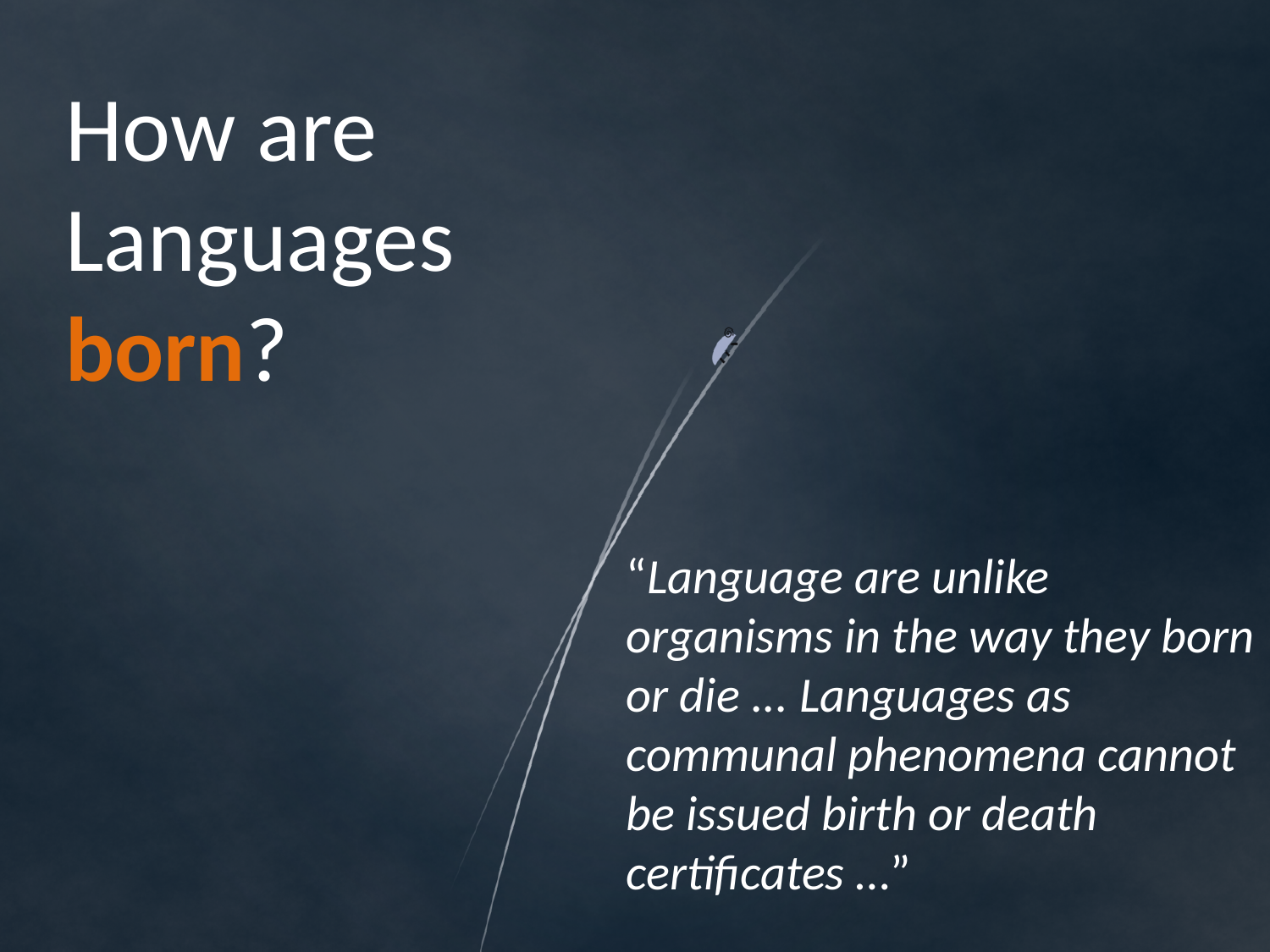

How are Languages born?
“Language are unlike organisms in the way they born or die ... Languages as communal phenomena cannot be issued birth or death certificates …”